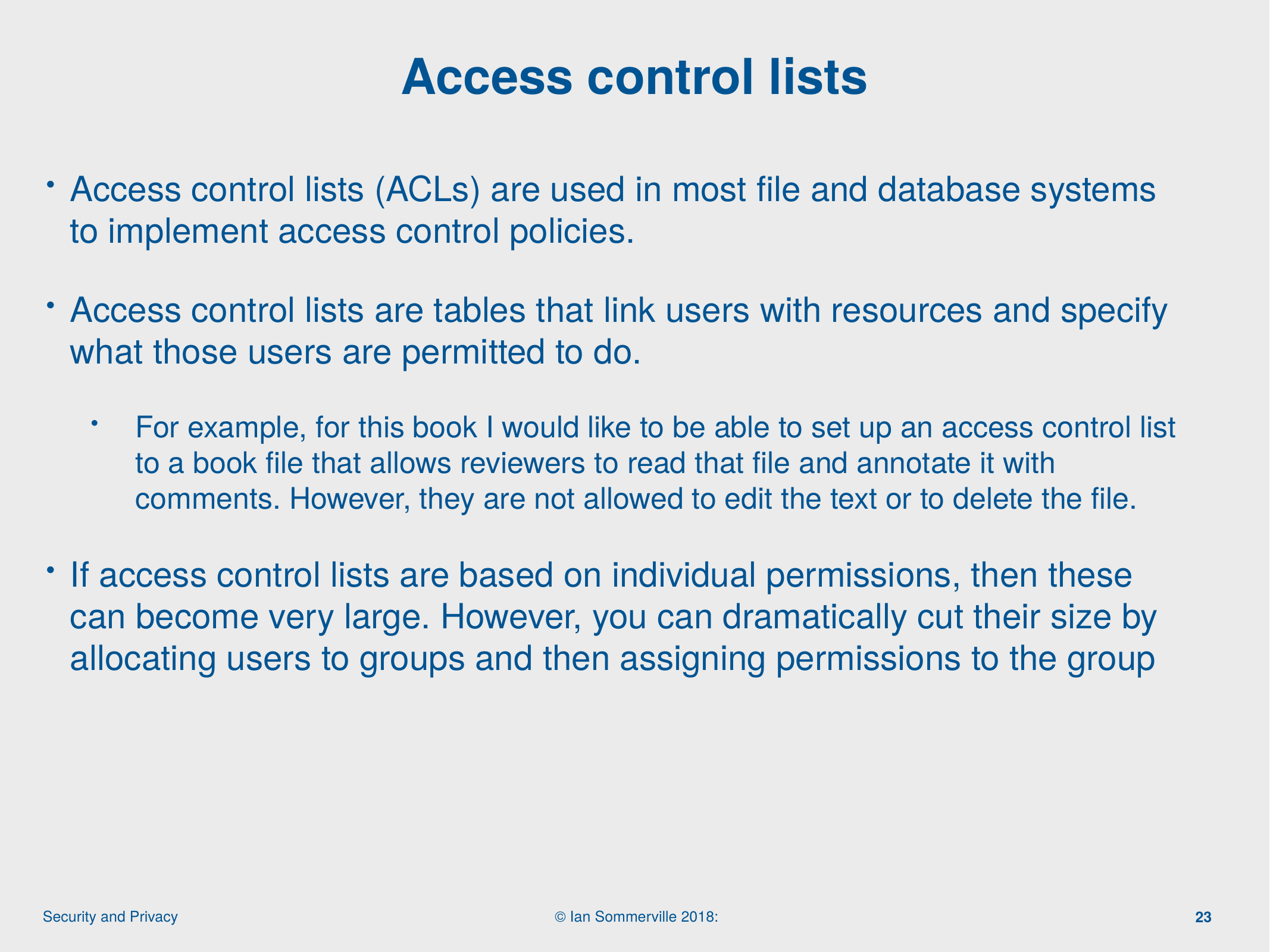

# Access control lists
Access control lists (ACLs) are used in most file and database systems to implement access control policies.
Access control lists are tables that link users with resources and specify what those users are permitted to do.
For example, for this book I would like to be able to set up an access control list to a book file that allows reviewers to read that file and annotate it with comments. However, they are not allowed to edit the text or to delete the file.
If access control lists are based on individual permissions, then these can become very large. However, you can dramatically cut their size by allocating users to groups and then assigning permissions to the group
23